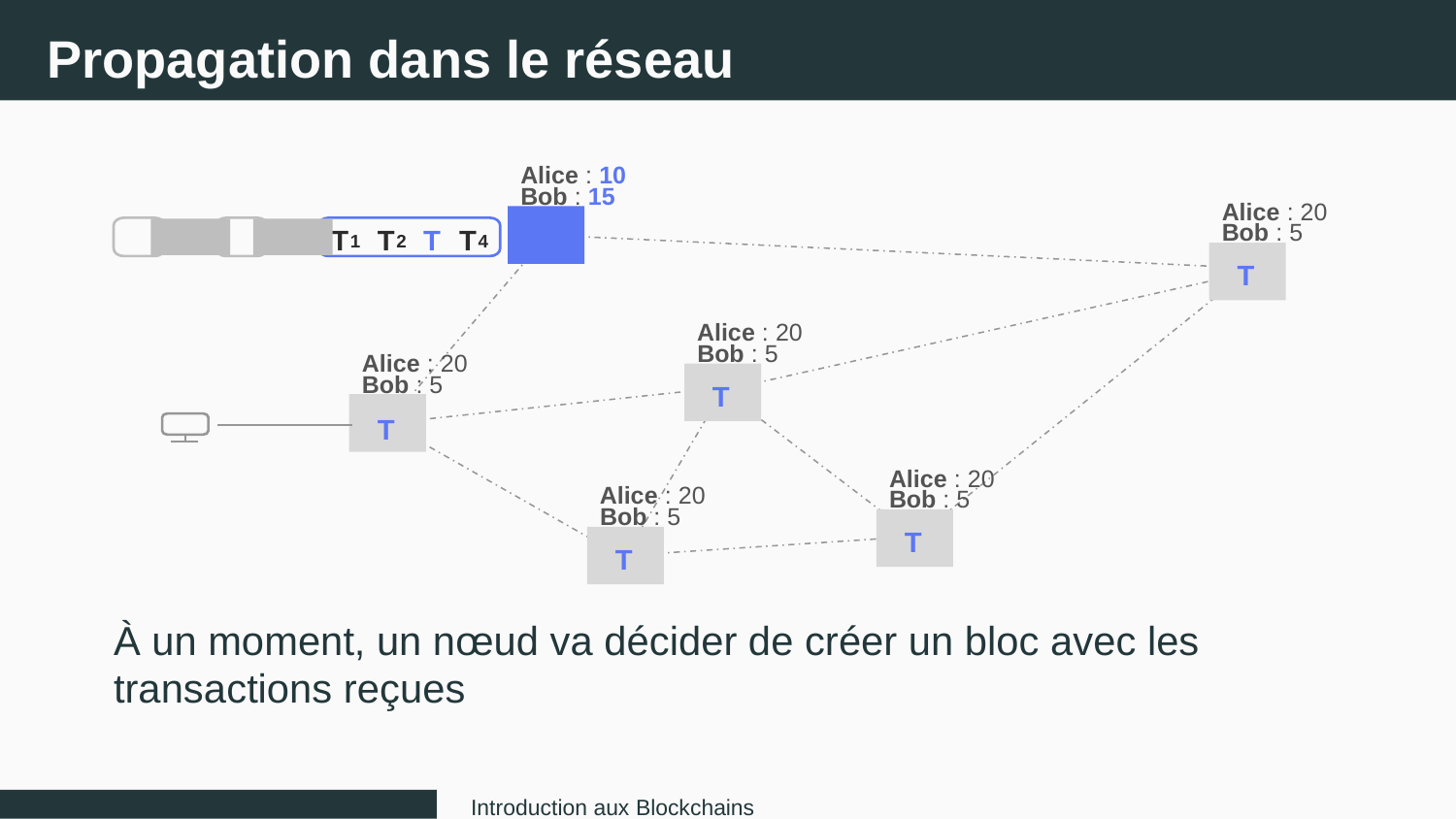

Propagation dans le réseau
Alice : 10
Bob : 15
Alice : 20

Bob : 5

T
T
T
T
1
2
4

T
Alice : 20
Bob : 5
Alice : 20

Bob : 5
T

T

Alice : 20
Alice : 20
Bob : 5
Bob : 5

T

T
À un moment, un nœud va décider de créer un bloc avec les
transactions reçues

Introduction aux Blockchains